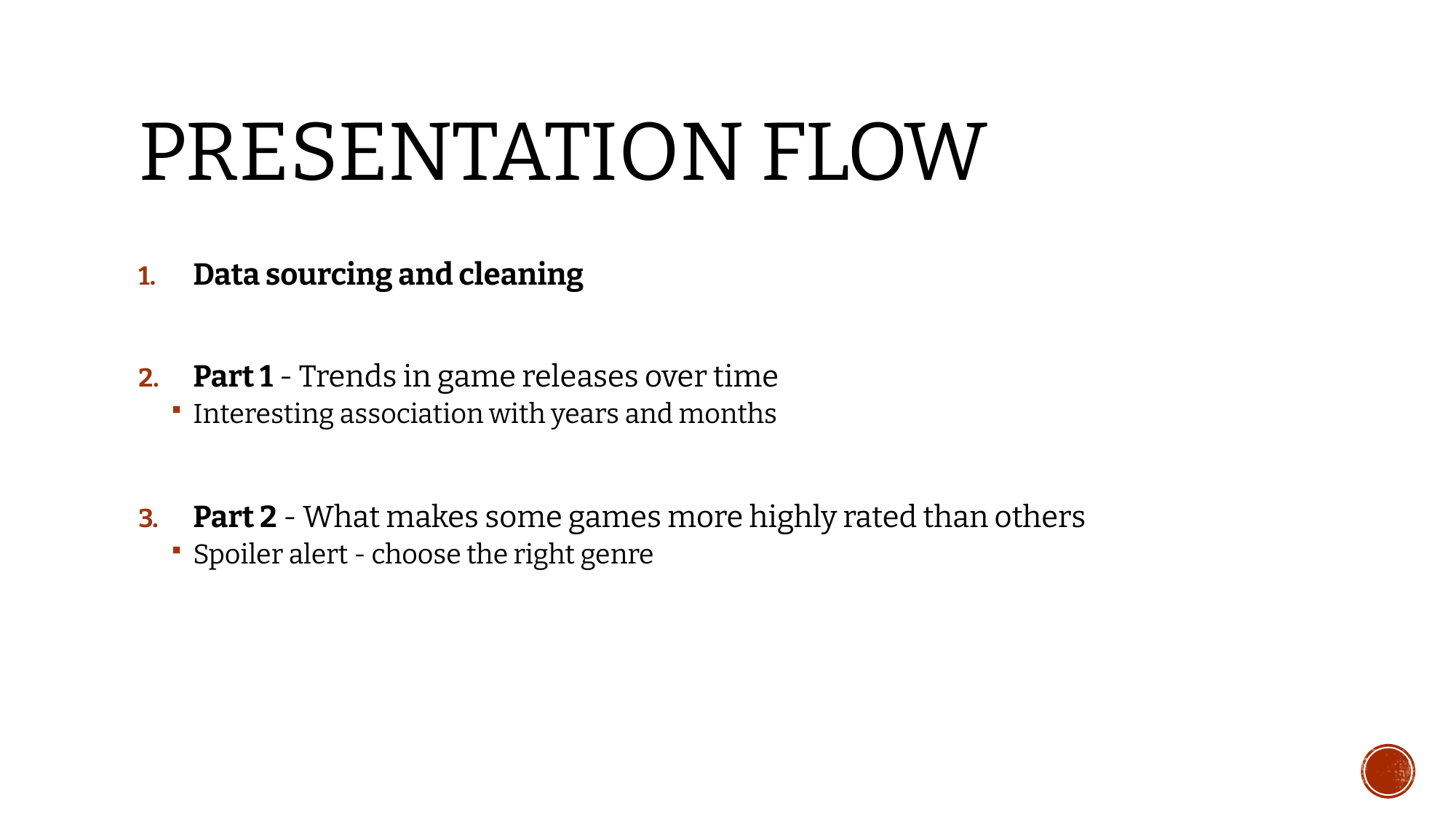

# Presentation flow
Data sourcing and cleaning

Part 1 - Trends in game releases over time
Interesting association with years and months

Part 2 - What makes some games more highly rated than others
Spoiler alert - choose the right genre